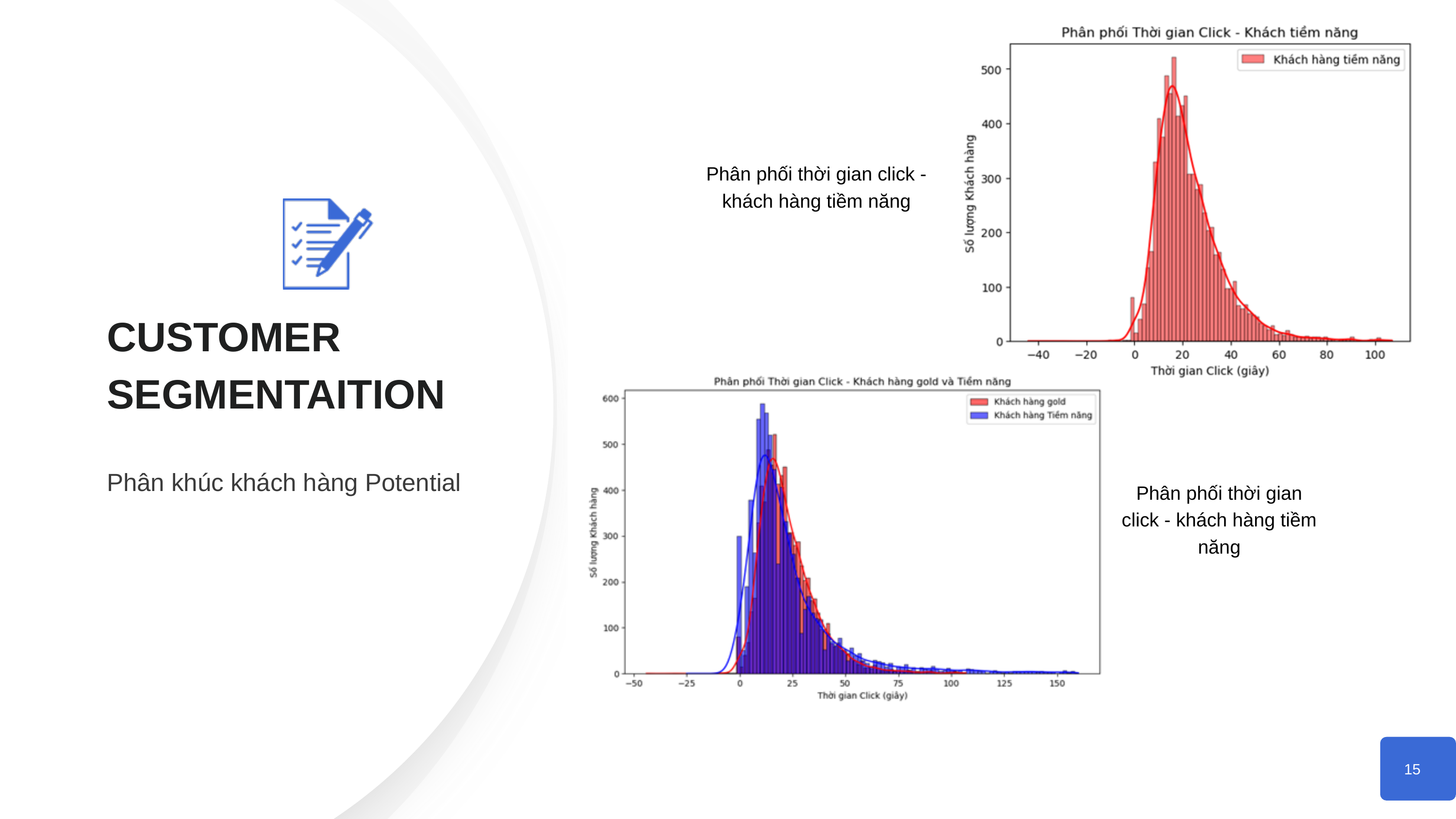

Phân phối thời gian click - khách hàng tiềm năng

CUSTOMER SEGMENTAITION

Phân khúc khách hàng Potential
Phân phối thời gian click - khách hàng tiềm năng

15